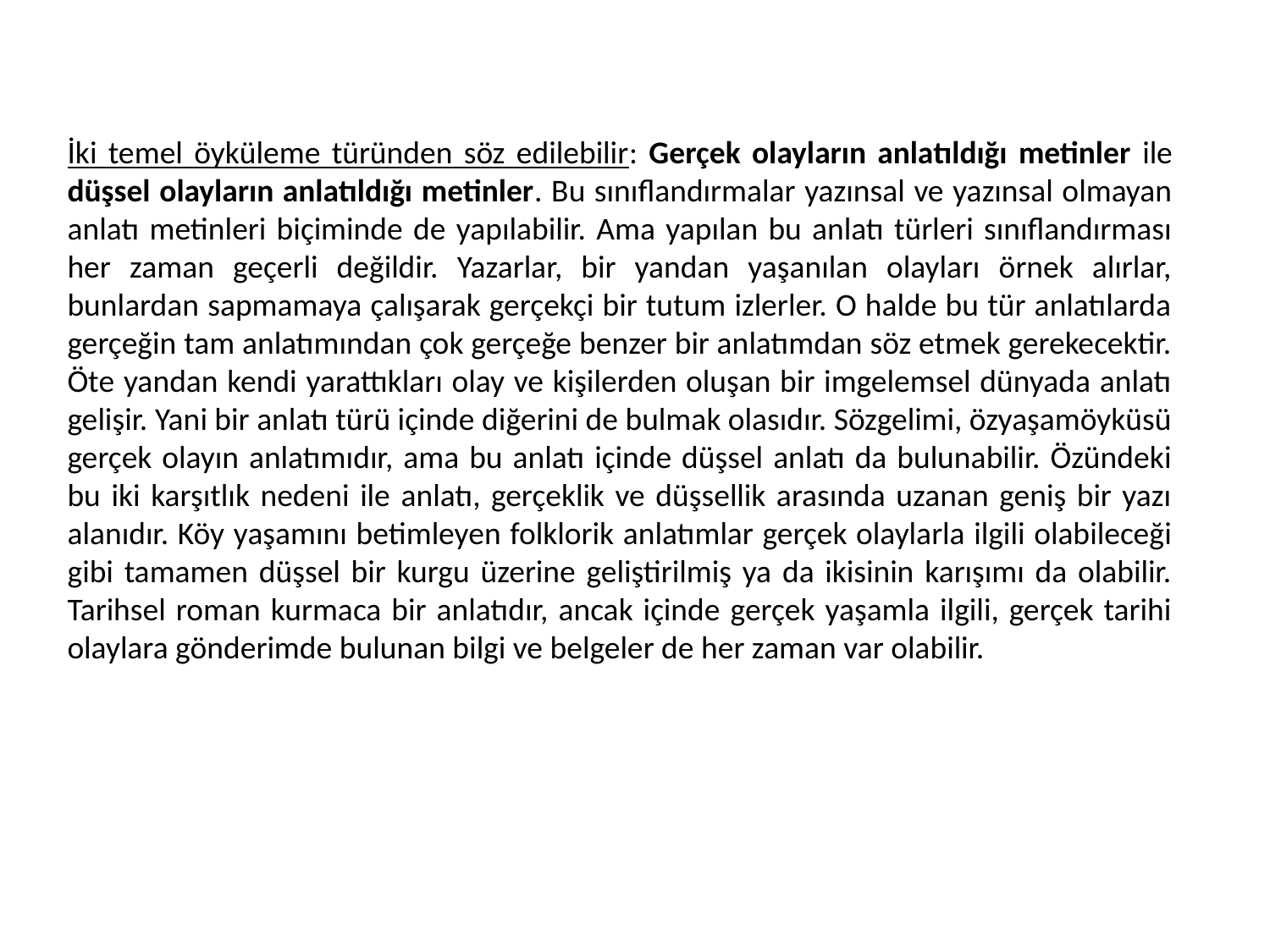

İki temel öyküleme türünden söz edilebilir: Gerçek olayların anlatıldığı metinler ile düşsel olayların anlatıldığı metinler. Bu sınıflandırmalar yazınsal ve yazınsal olmayan anlatı metinleri biçiminde de yapılabilir. Ama yapılan bu anlatı türleri sınıflandırması her zaman geçerli değildir. Yazarlar, bir yandan yaşanılan olayları örnek alırlar, bunlardan sapmamaya çalışarak gerçekçi bir tutum izlerler. O halde bu tür anlatılarda gerçeğin tam anlatımından çok gerçeğe benzer bir anlatımdan söz etmek gerekecektir. Öte yandan kendi yarattıkları olay ve kişilerden oluşan bir imgelemsel dünyada anlatı gelişir. Yani bir anlatı türü içinde diğerini de bulmak olasıdır. Sözgelimi, özyaşamöyküsü gerçek olayın anlatımıdır, ama bu anlatı içinde düşsel anlatı da bulunabilir. Özündeki bu iki karşıtlık nedeni ile anlatı, gerçeklik ve düşsellik arasında uzanan geniş bir yazı alanıdır. Köy yaşamını betimleyen folklorik anlatımlar gerçek olaylarla ilgili olabileceği gibi tamamen düşsel bir kurgu üzerine geliştirilmiş ya da ikisinin karışımı da olabilir. Tarihsel roman kurmaca bir anlatıdır, ancak içinde gerçek yaşamla ilgili, gerçek tarihi olaylara gönderimde bulunan bilgi ve belgeler de her zaman var olabilir.